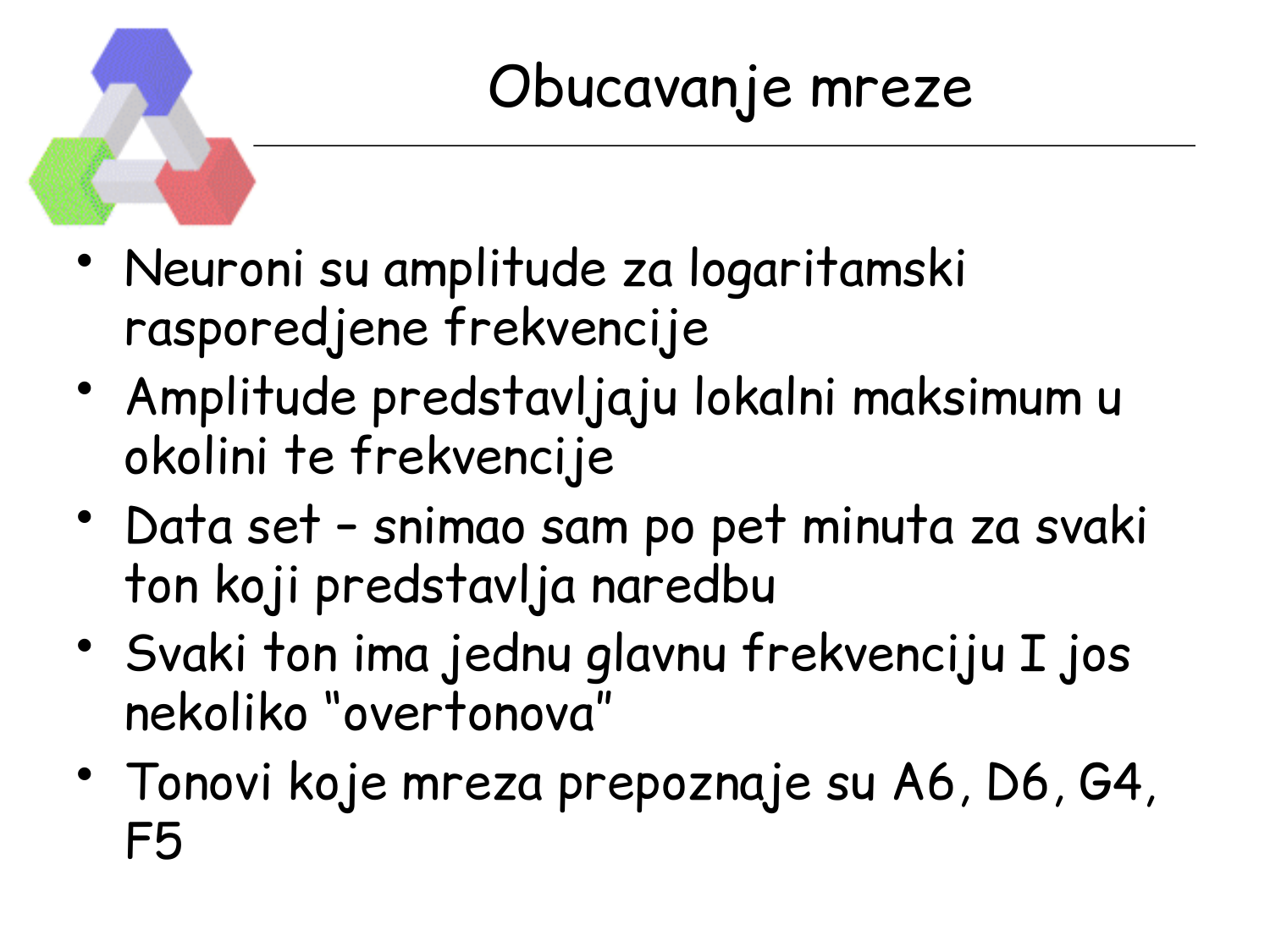

# Obucavanje mreze

Neuroni su amplitude za logaritamski rasporedjene frekvencije
Amplitude predstavljaju lokalni maksimum u okolini te frekvencije
Data set – snimao sam po pet minuta za svaki ton koji predstavlja naredbu
Svaki ton ima jednu glavnu frekvenciju I jos nekoliko “overtonova”
Tonovi koje mreza prepoznaje su A6, D6, G4, F5